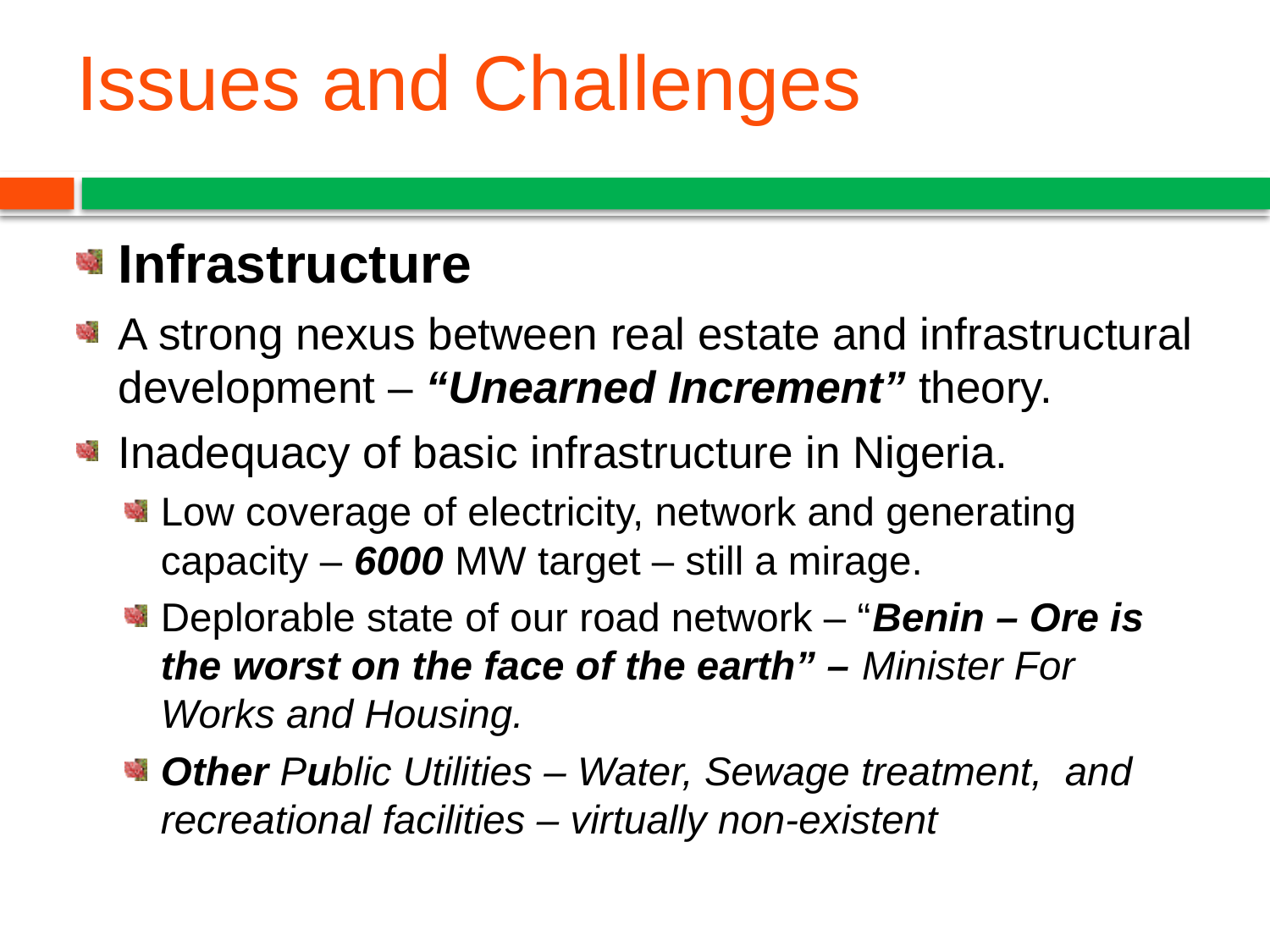

# Issues and Challenges
Infrastructure
A strong nexus between real estate and infrastructural development – “Unearned Increment” theory.
Inadequacy of basic infrastructure in Nigeria.
Low coverage of electricity, network and generating capacity – 6000 MW target – still a mirage.
Deplorable state of our road network – “Benin – Ore is the worst on the face of the earth” – Minister For Works and Housing.
Other Public Utilities – Water, Sewage treatment,  and recreational facilities – virtually non-existent